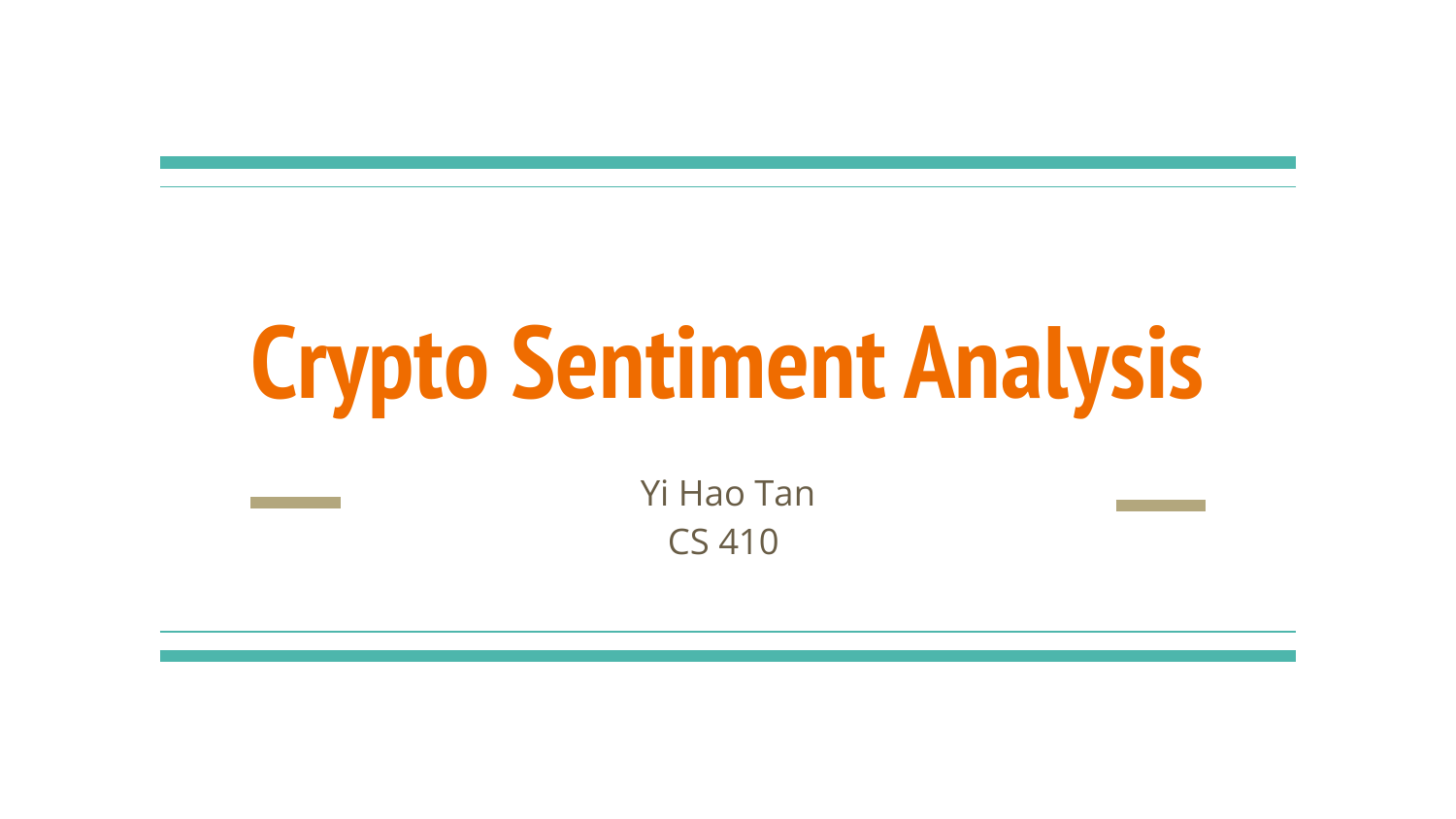

# Crypto Sentiment Analysis
Yi Hao Tan
CS 410